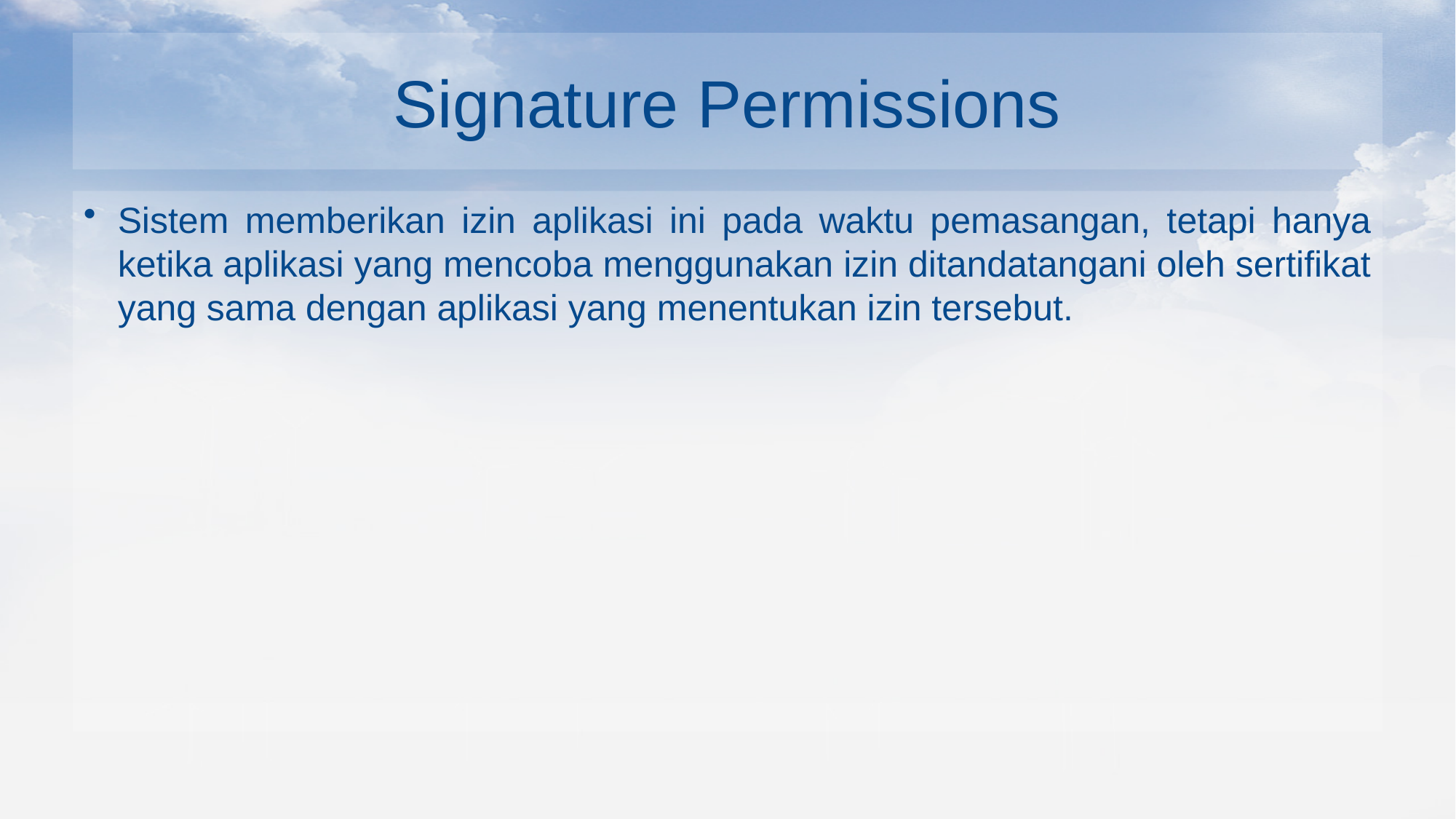

# Signature Permissions
Sistem memberikan izin aplikasi ini pada waktu pemasangan, tetapi hanya ketika aplikasi yang mencoba menggunakan izin ditandatangani oleh sertifikat yang sama dengan aplikasi yang menentukan izin tersebut.